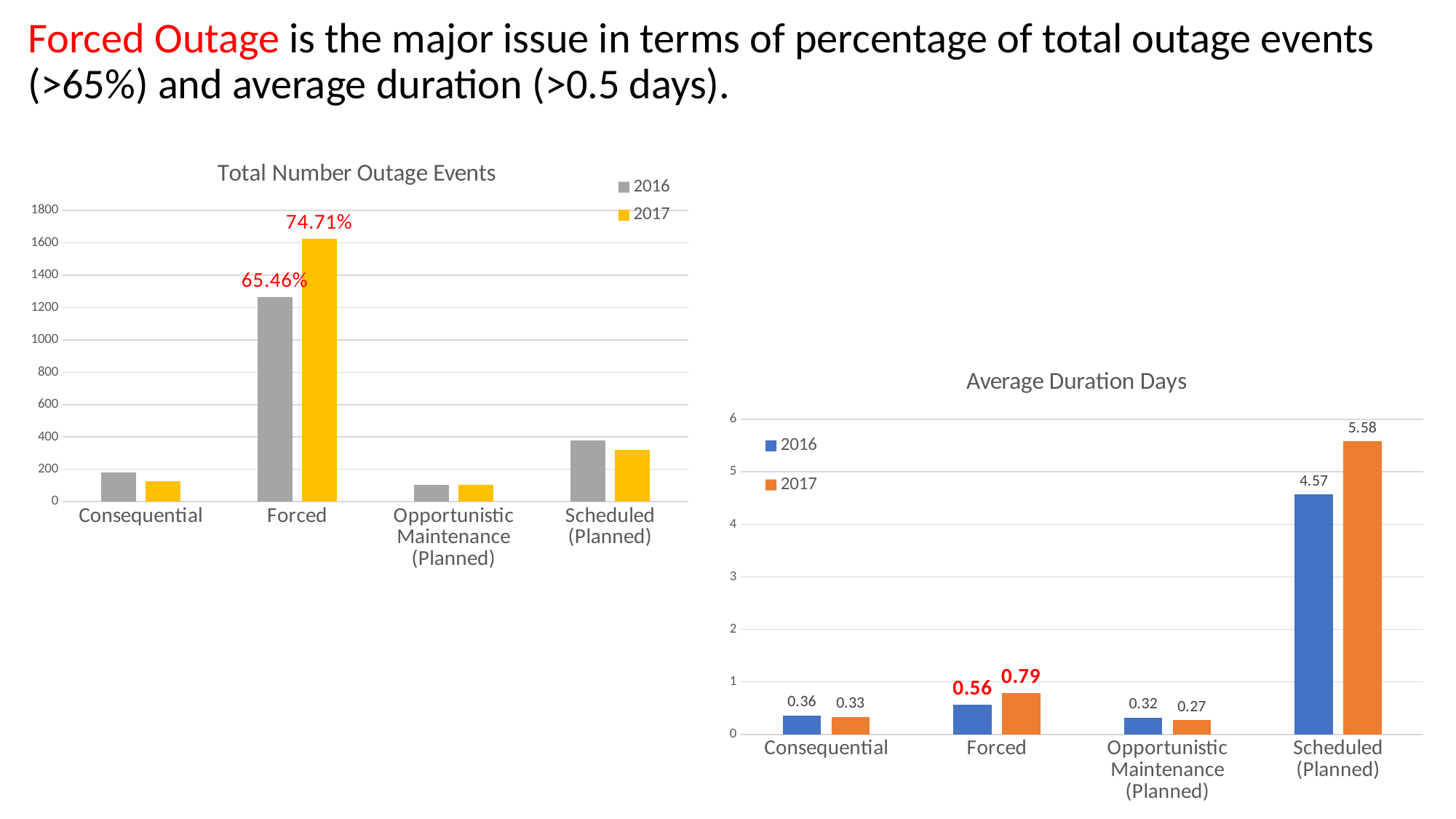

# Forced Outage is the major issue in terms of percentage of total outage events (>65%) and average duration (>0.5 days).

### Chart: Total Number Outage Events

| Category | 2016 | 2017 |
|---|---|---|
| Consequential | 181.0 | 127.0 |
| Forced | 1264.0 | 1622.0 |
| Opportunistic Maintenance (Planned) | 106.0 | 102.0 |
| Scheduled (Planned) | 380.0 | 320.0 |

### Chart: Average Duration Days

| Category | 2016 | 2017 |
|---|---|---|
| Consequential | 0.36 | 0.33 |
| Forced | 0.56 | 0.79 |
| Opportunistic Maintenance (Planned) | 0.32 | 0.27 |
| Scheduled (Planned) | 4.57 | 5.58 |